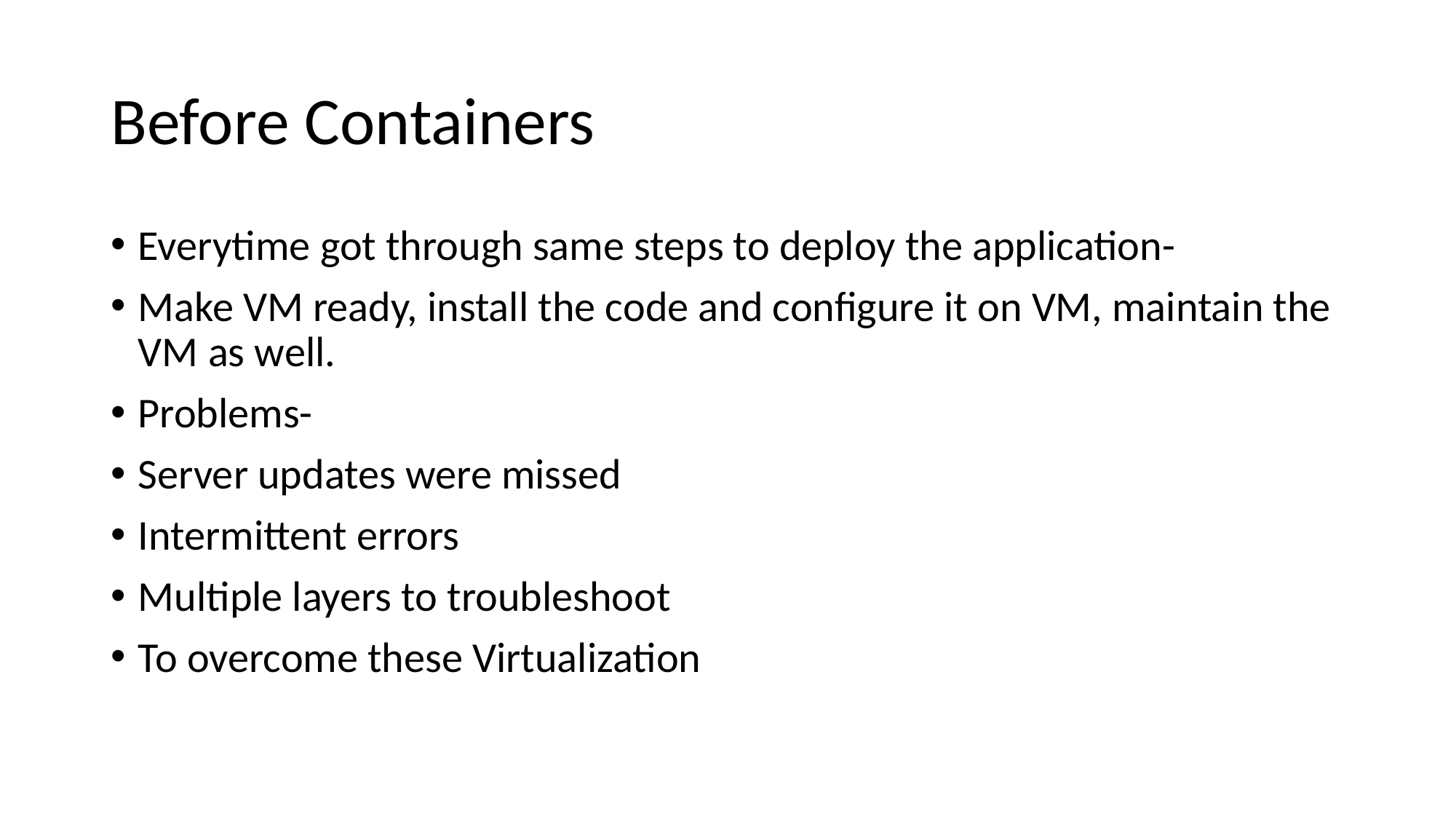

# Before Containers
Everytime got through same steps to deploy the application-
Make VM ready, install the code and configure it on VM, maintain the VM as well.
Problems-
Server updates were missed
Intermittent errors
Multiple layers to troubleshoot
To overcome these Virtualization